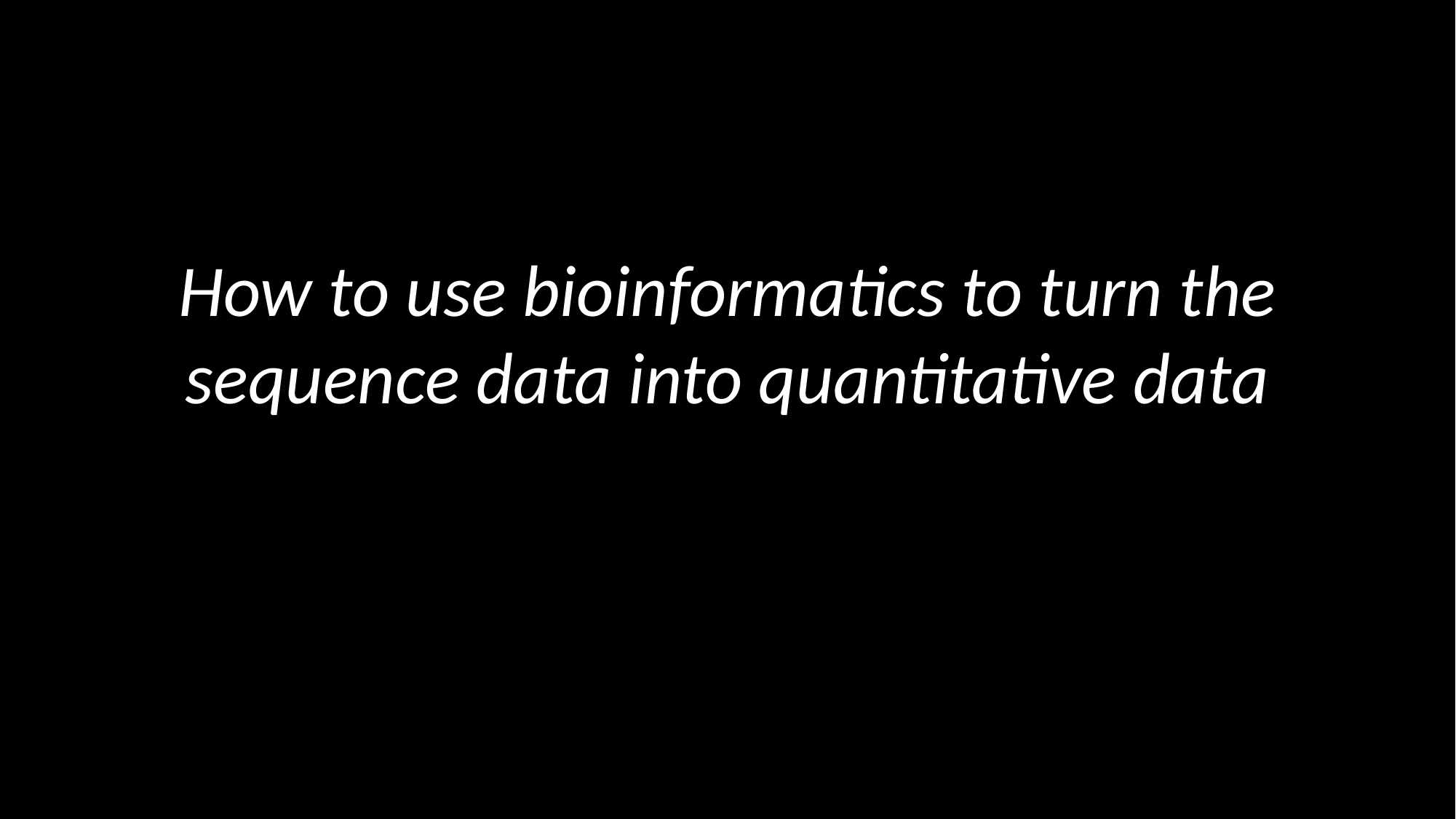

#
How to use bioinformatics to turn the sequence data into quantitative data